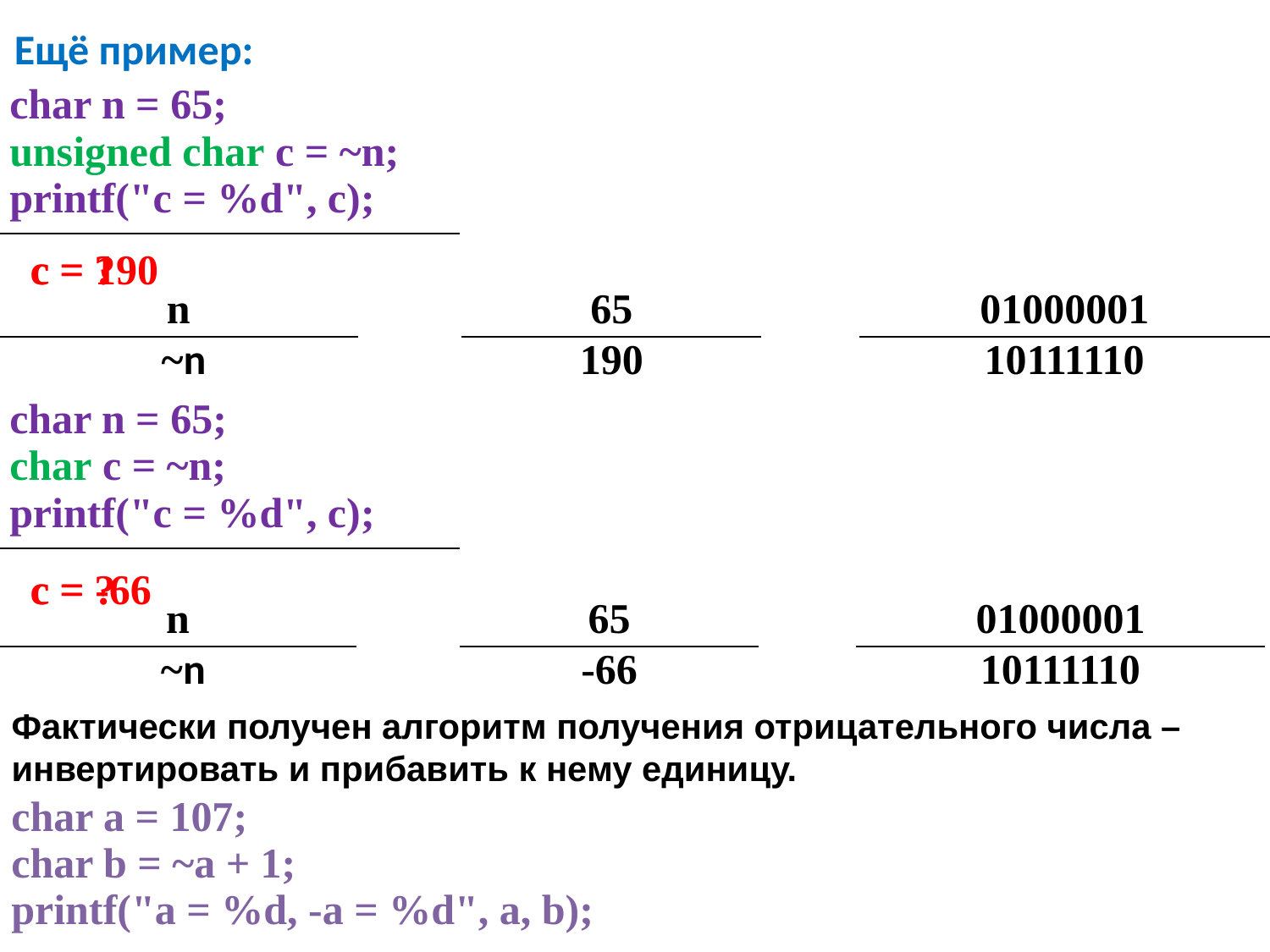

Ещё пример:
| char n = 65; unsigned char c = ~n; printf("c = %d", c); |
| --- |
c = ?
c = 190
| n |  | 65 |  | 01000001 |
| --- | --- | --- | --- | --- |
| ~n |  | 190 |  | 10111110 |
| char n = 65; char c = ~n; printf("c = %d", c); |
| --- |
c = ?
c = -66
| n |  | 65 |  | 01000001 |
| --- | --- | --- | --- | --- |
| ~n |  | -66 |  | 10111110 |
Фактически получен алгоритм получения отрицательного числа – инвертировать и прибавить к нему единицу.
| char a = 107; char b = ~a + 1; printf("a = %d, -a = %d", a, b); |
| --- |